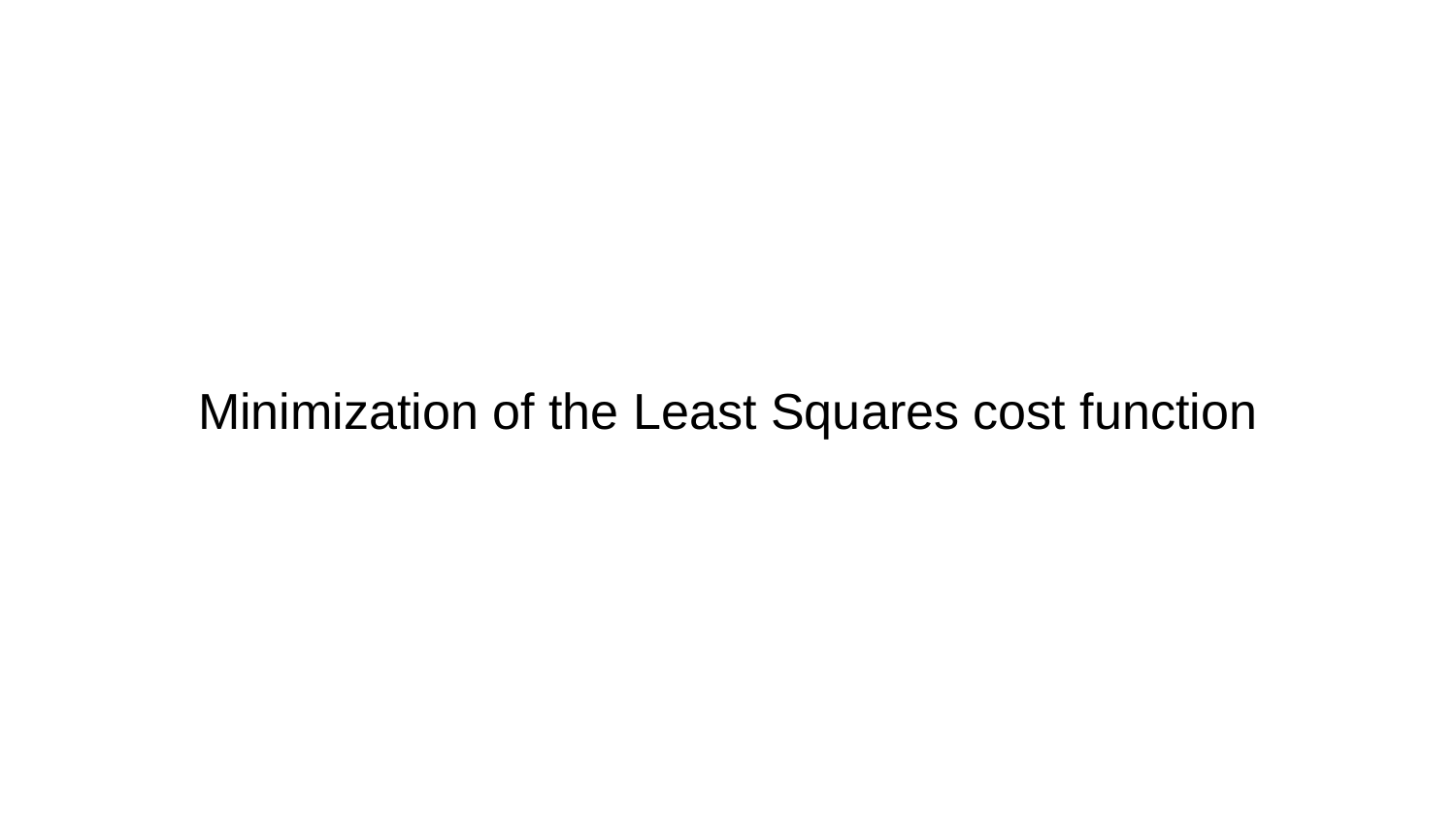

# Minimization of the Least Squares cost function